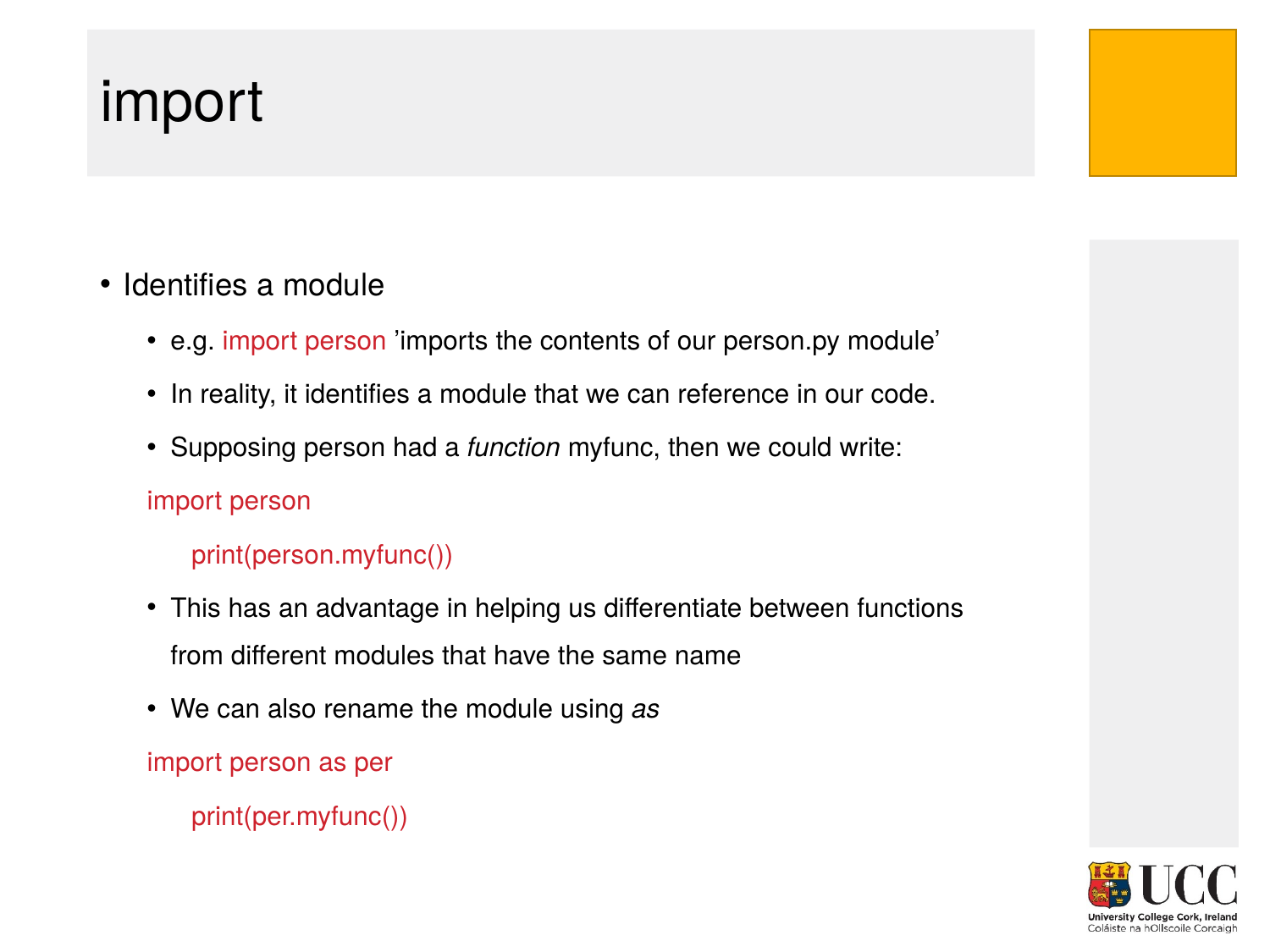

# import
Identifies a module
e.g. import person ’imports the contents of our person.py module’
In reality, it identifies a module that we can reference in our code.
Supposing person had a function myfunc, then we could write:
	import person
      print(person.myfunc())
This has an advantage in helping us differentiate between functions from different modules that have the same name
We can also rename the module using as
	import person as per
      print(per.myfunc())